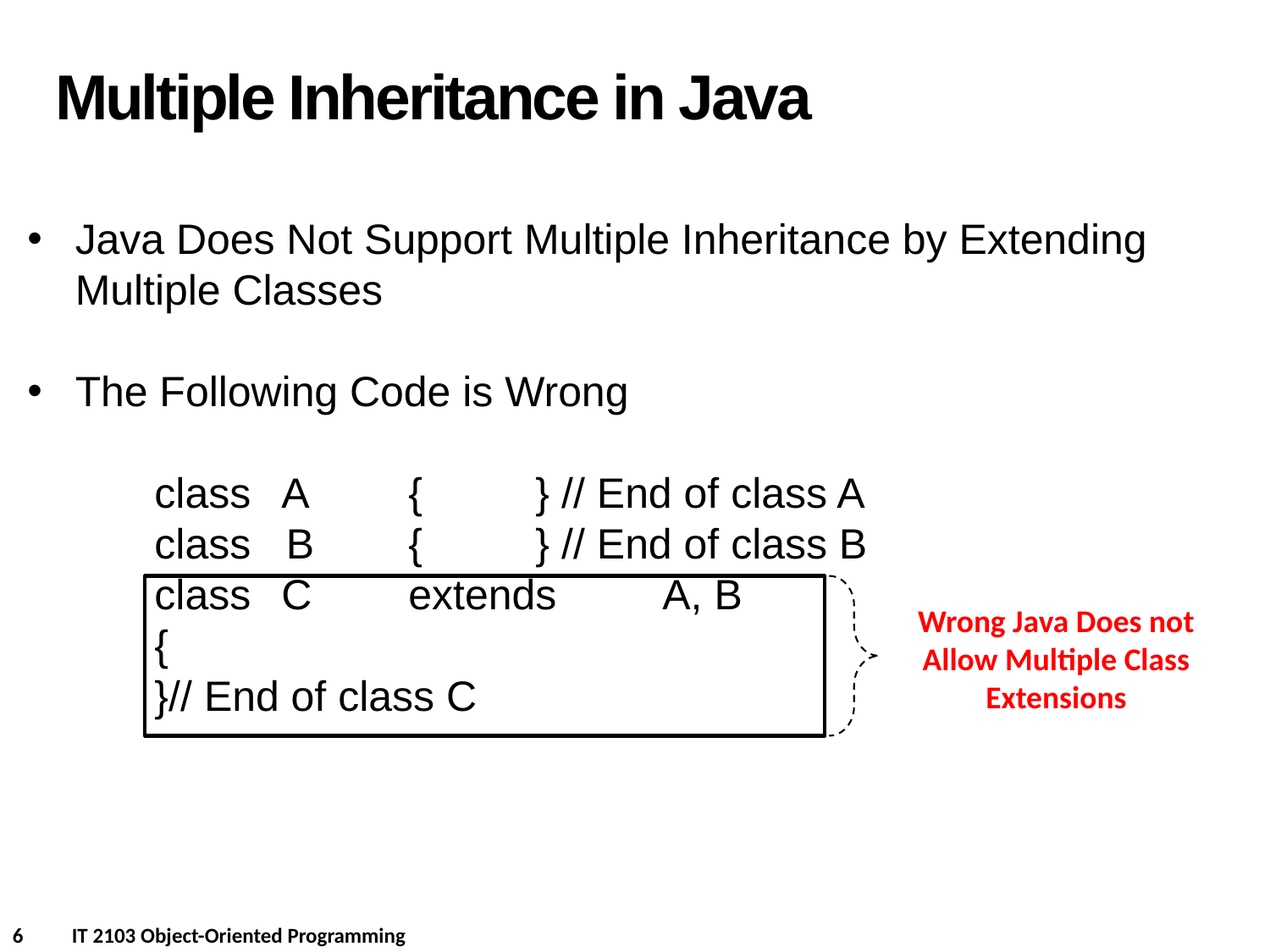

Multiple Inheritance in Java
Java Does Not Support Multiple Inheritance by Extending Multiple Classes

The Following Code is Wrong

	class 	A	{	} // End of class A
	class   B	{	} // End of class B
	class	C	extends 	A, B
	{
	}// End of class C

Wrong Java Does not Allow Multiple Class Extensions